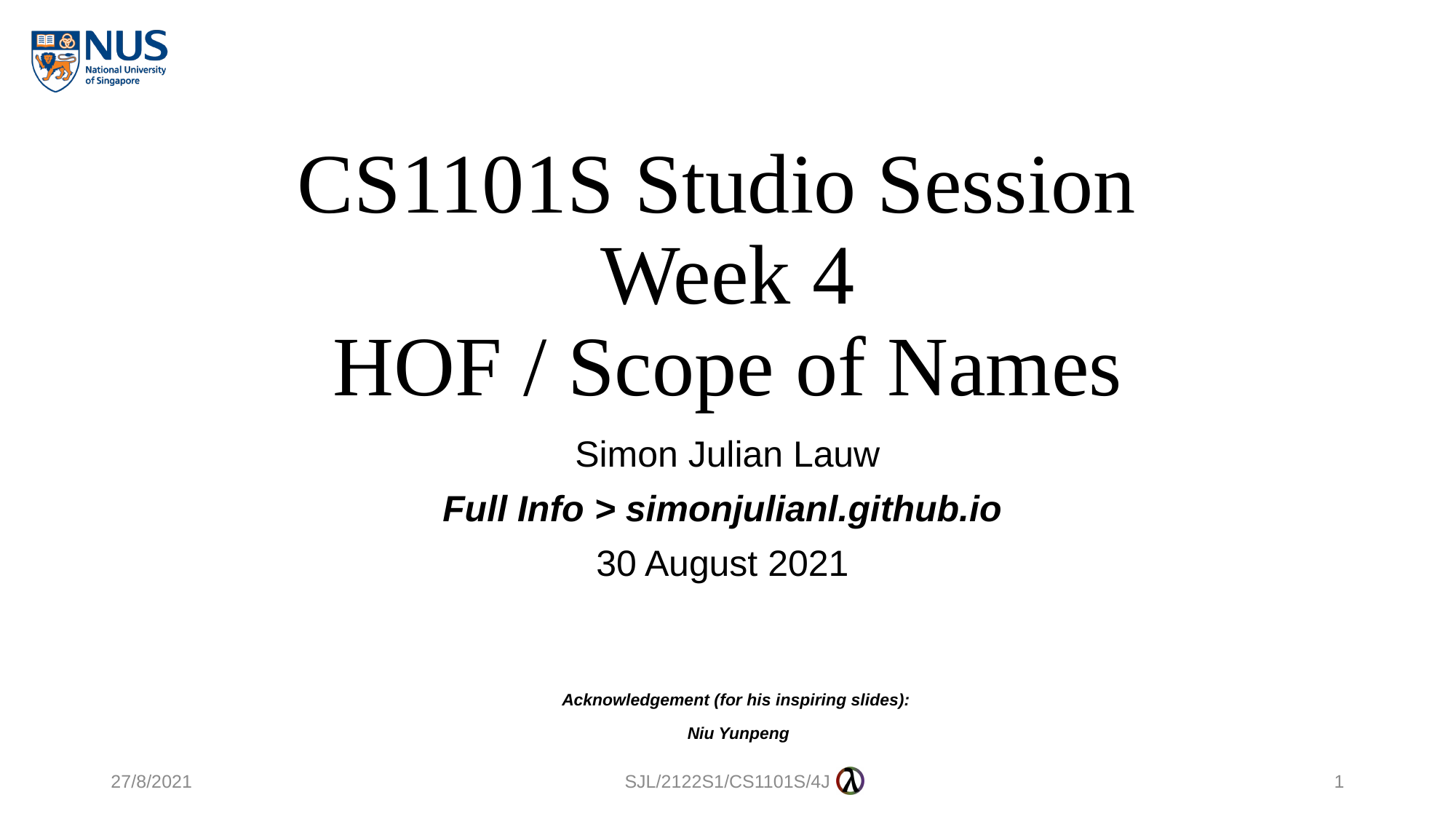

# CS1101S Studio Session Week 4 HOF / Scope of Names
Simon Julian Lauw
Full Info > simonjulianl.github.io
30 August 2021

Acknowledgement (for his inspiring slides):
 Niu Yunpeng
27/8/2021
SJL/2122S1/CS1101S/4J
1